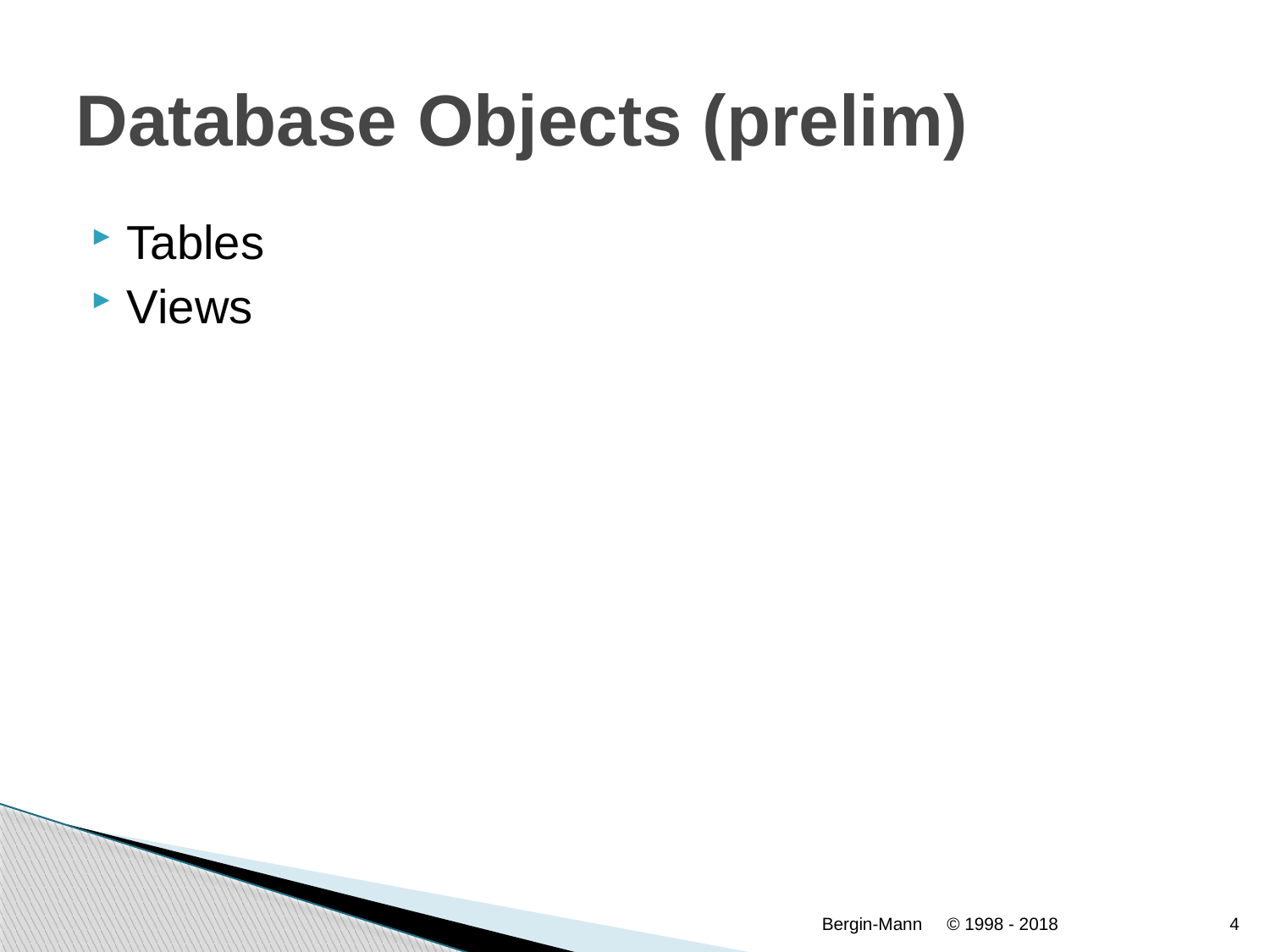

# Database Objects (prelim)
Tables
Views
Bergin-Mann
© 1998 - 2018
4